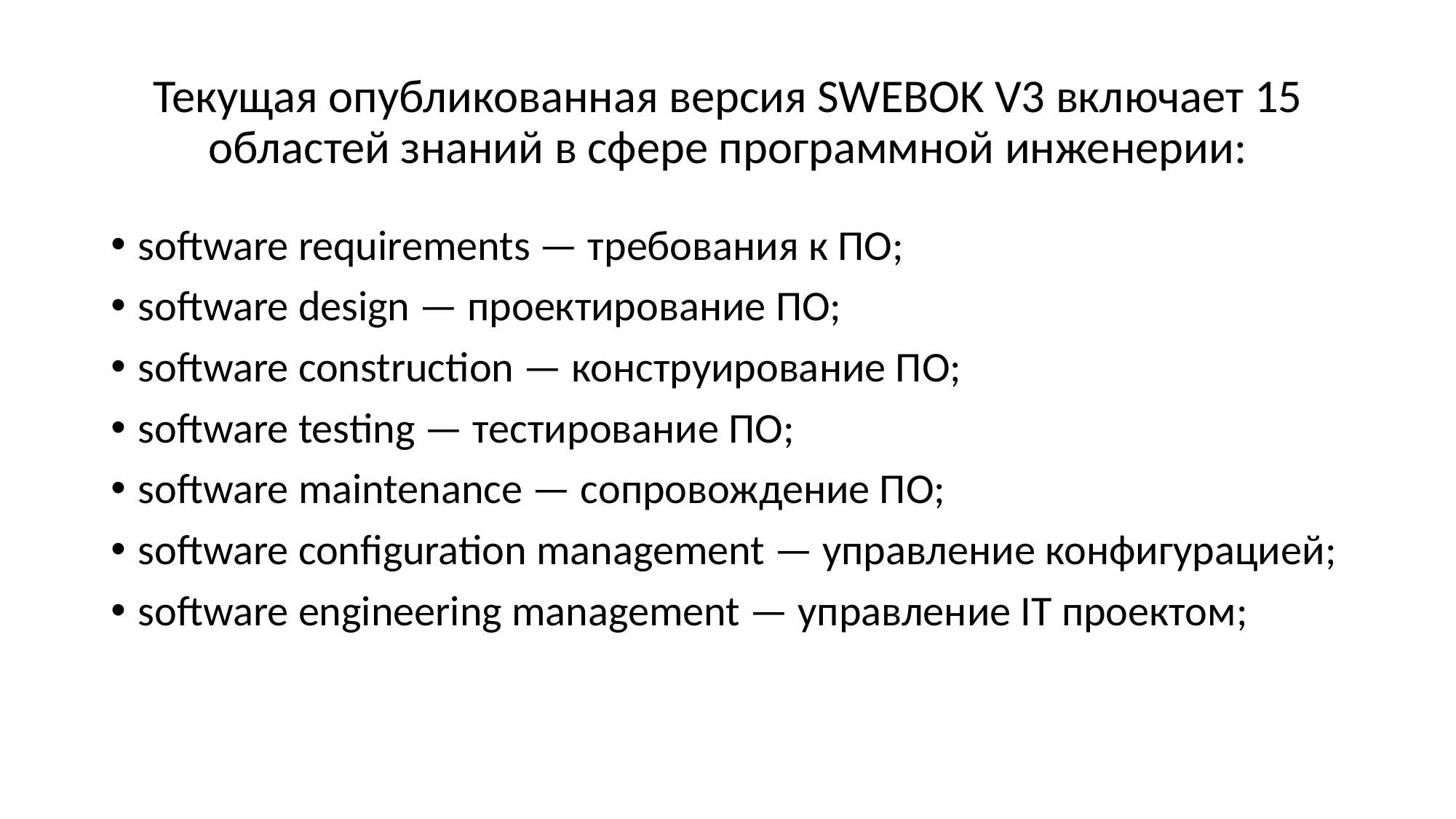

# Текущая опубликованная версия SWEBOK V3 включает 15 областей знаний в сфере программной инженерии:
software requirements — требования к ПО;
software design — проектирование ПО;
software construction — конструирование ПО;
software testing — тестирование ПО;
software maintenance — сопровождение ПО;
software configuration management — управление конфигурацией;
software engineering management — управление IT проектом;